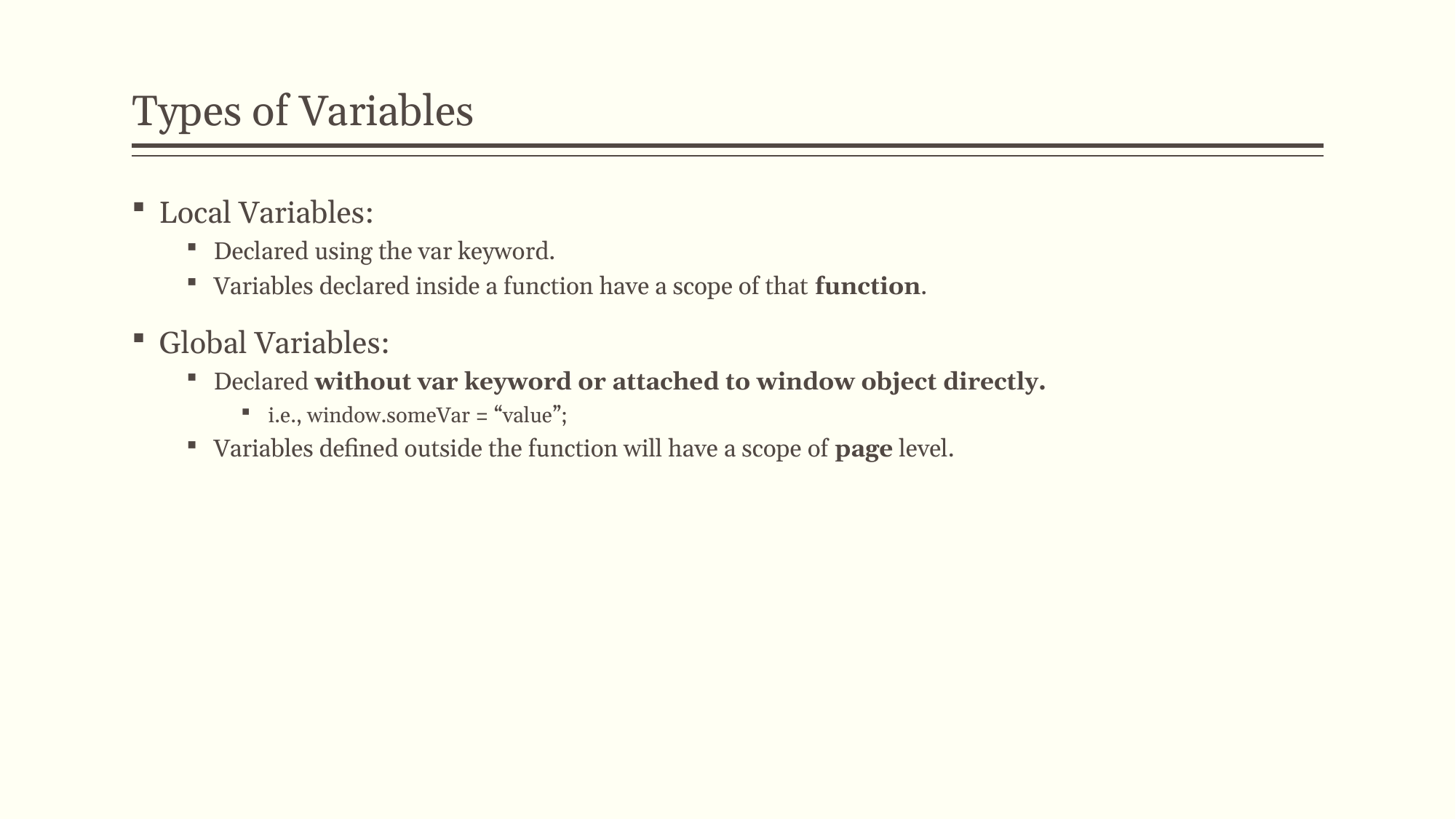

# Types of Variables
Local Variables:
Declared using the var keyword.
Variables declared inside a function have a scope of that function.
Global Variables:
Declared without var keyword or attached to window object directly.
i.e., window.someVar = “value”;
Variables defined outside the function will have a scope of page level.